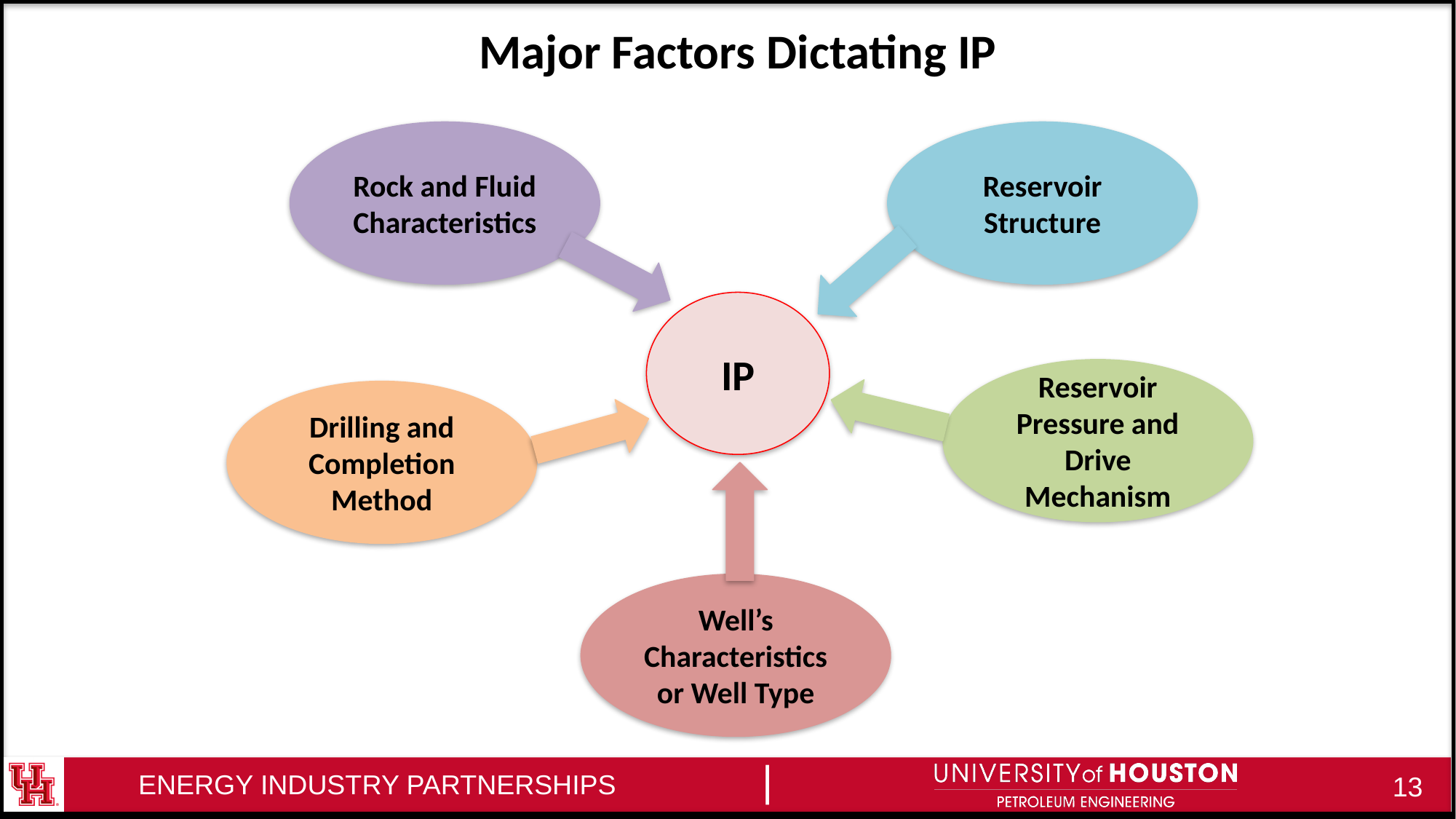

# Major Factors Dictating IP
Rock and Fluid
Characteristics
Reservoir Structure

IP
Reservoir Pressure and Drive Mechanism
Drilling and Completion Method

Well’s Characteristics or Well Type